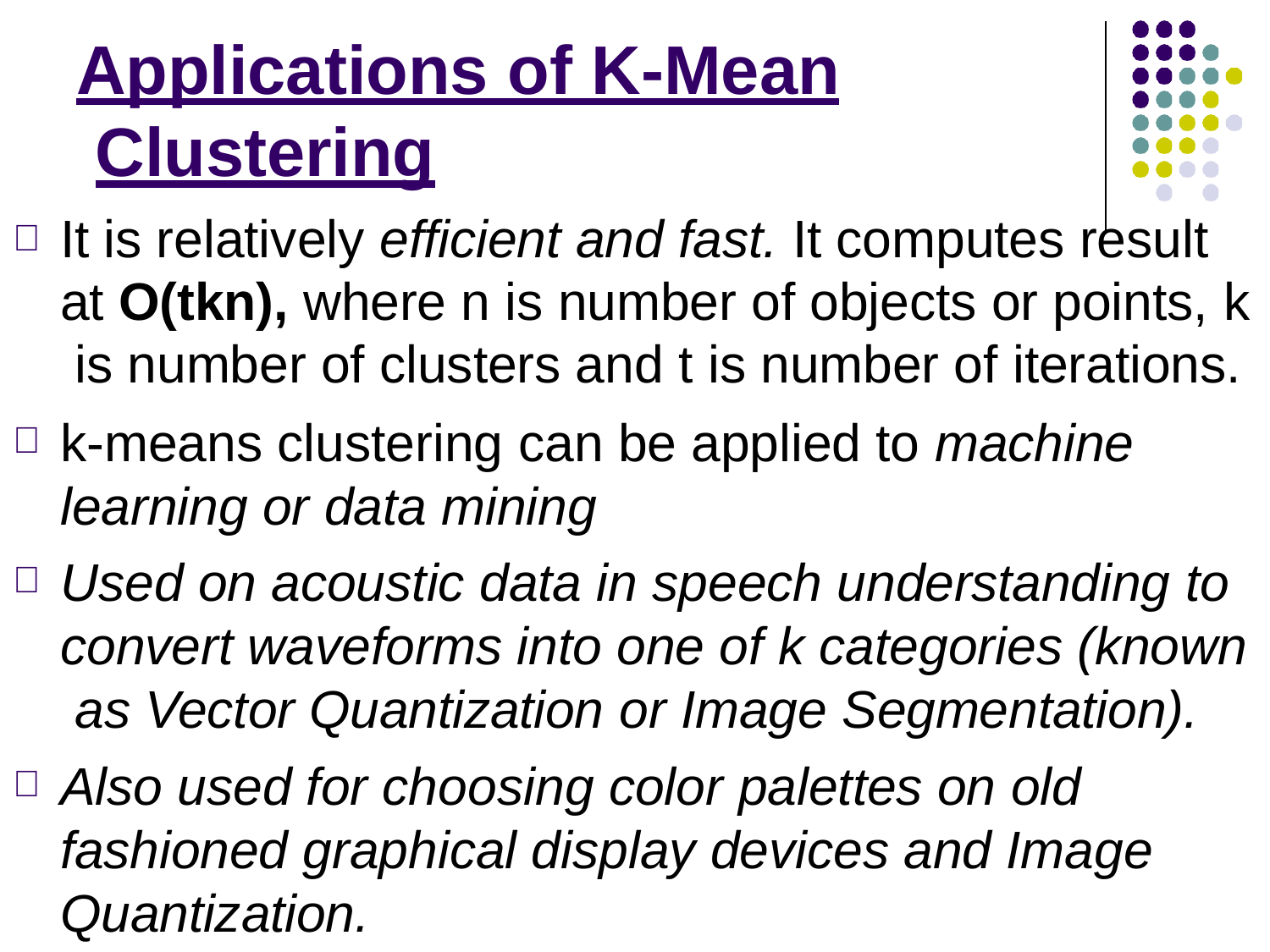

Applications of K-Mean  Clustering
It is relatively efficient and fast. It computes result  at O(tkn), where n is number of objects or points, k  is number of clusters and t is number of iterations.
k-means clustering can be applied to machine  learning or data mining
Used on acoustic data in speech understanding to  convert waveforms into one of k categories (known  as Vector Quantization or Image Segmentation).
Also used for choosing color palettes on old  fashioned graphical display devices and Image  Quantization.